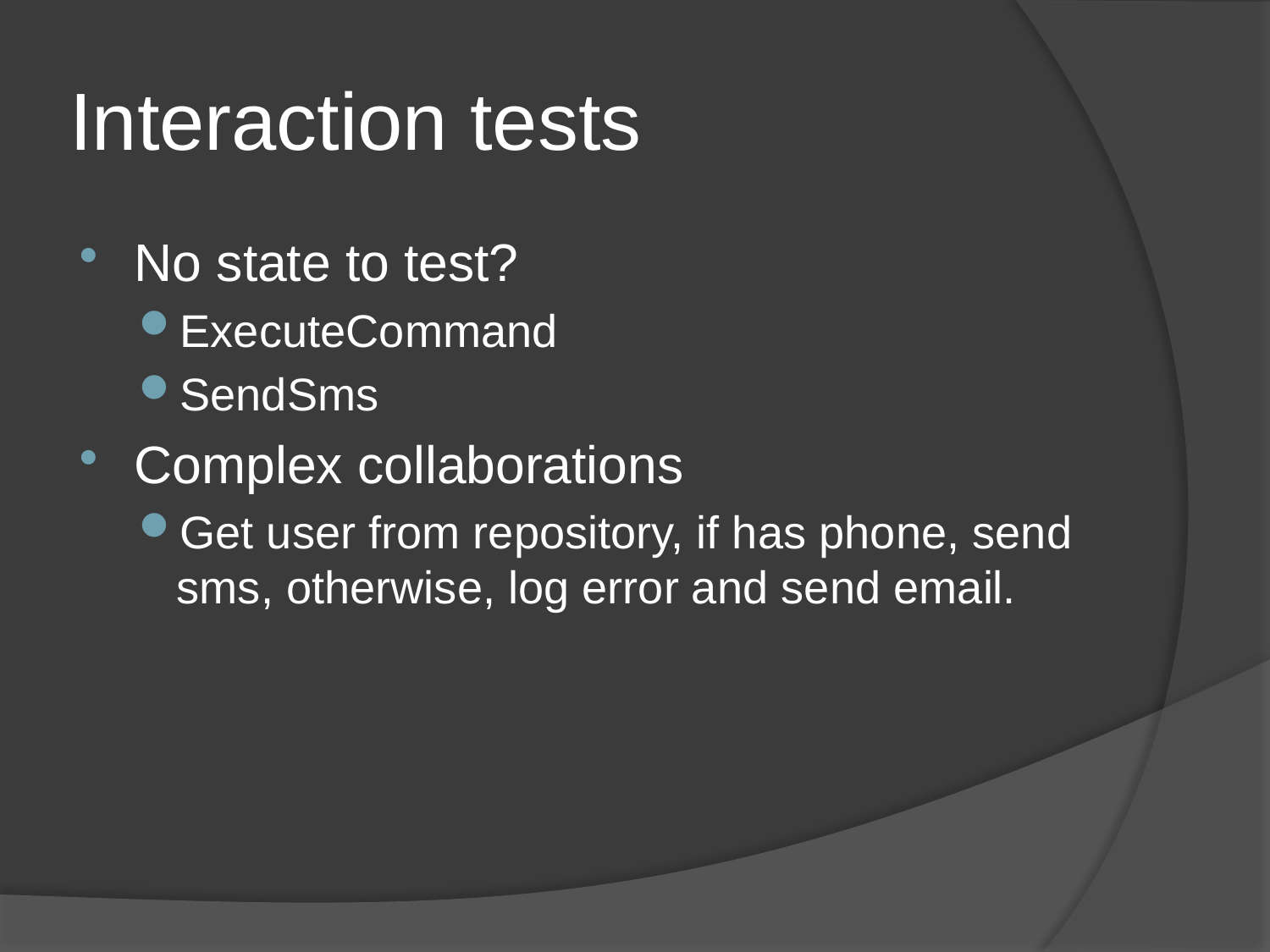

# Interaction tests
No state to test?
ExecuteCommand
SendSms
Complex collaborations
Get user from repository, if has phone, send sms, otherwise, log error and send email.